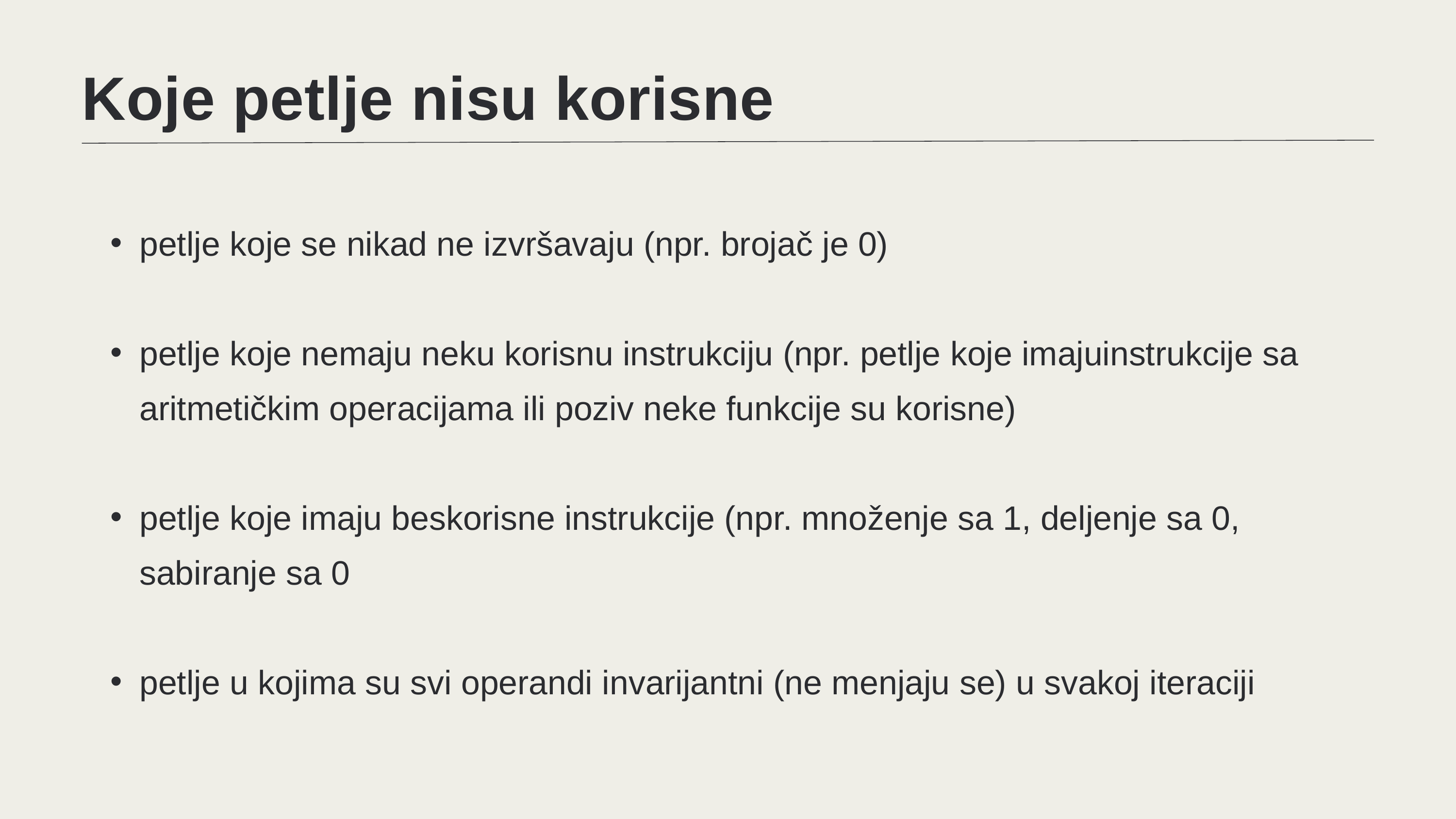

Koje petlje nisu korisne

petlje koje se nikad ne izvršavaju (npr. brojač je 0)

petlje koje nemaju neku korisnu instrukciju (npr. petlje koje imajuinstrukcije sa  aritmetičkim operacijama ili poziv neke funkcije su korisne)

petlje koje imaju beskorisne instrukcije (npr. množenje sa 1, deljenje sa 0, sabiranje sa 0

petlje u kojima su svi operandi invarijantni (ne menjaju se) u svakoj iteraciji